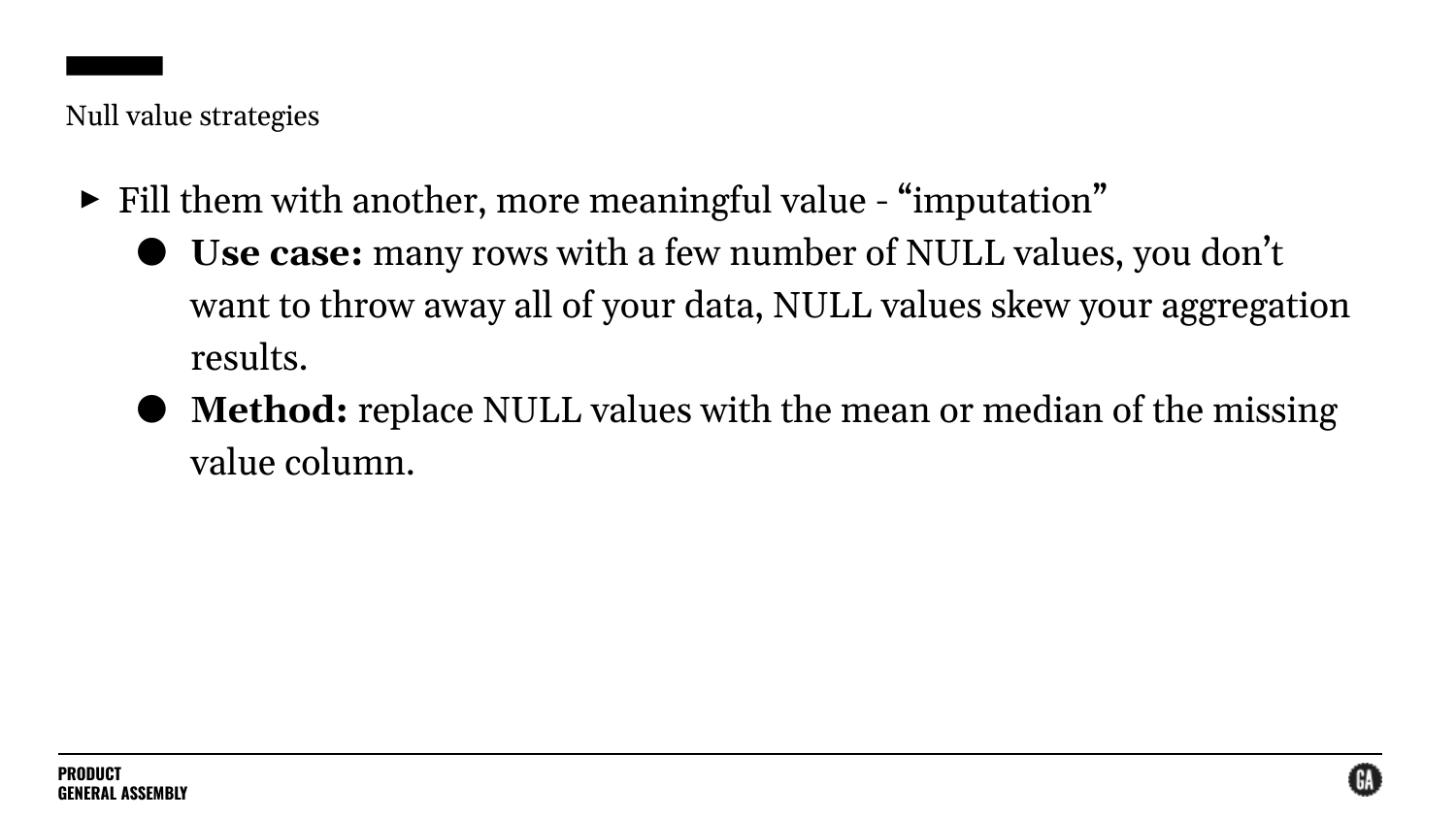

# Null value strategies
Fill them with another, more meaningful value - “imputation”
Use case: many rows with a few number of NULL values, you don’t want to throw away all of your data, NULL values skew your aggregation results.
Method: replace NULL values with the mean or median of the missing value column.